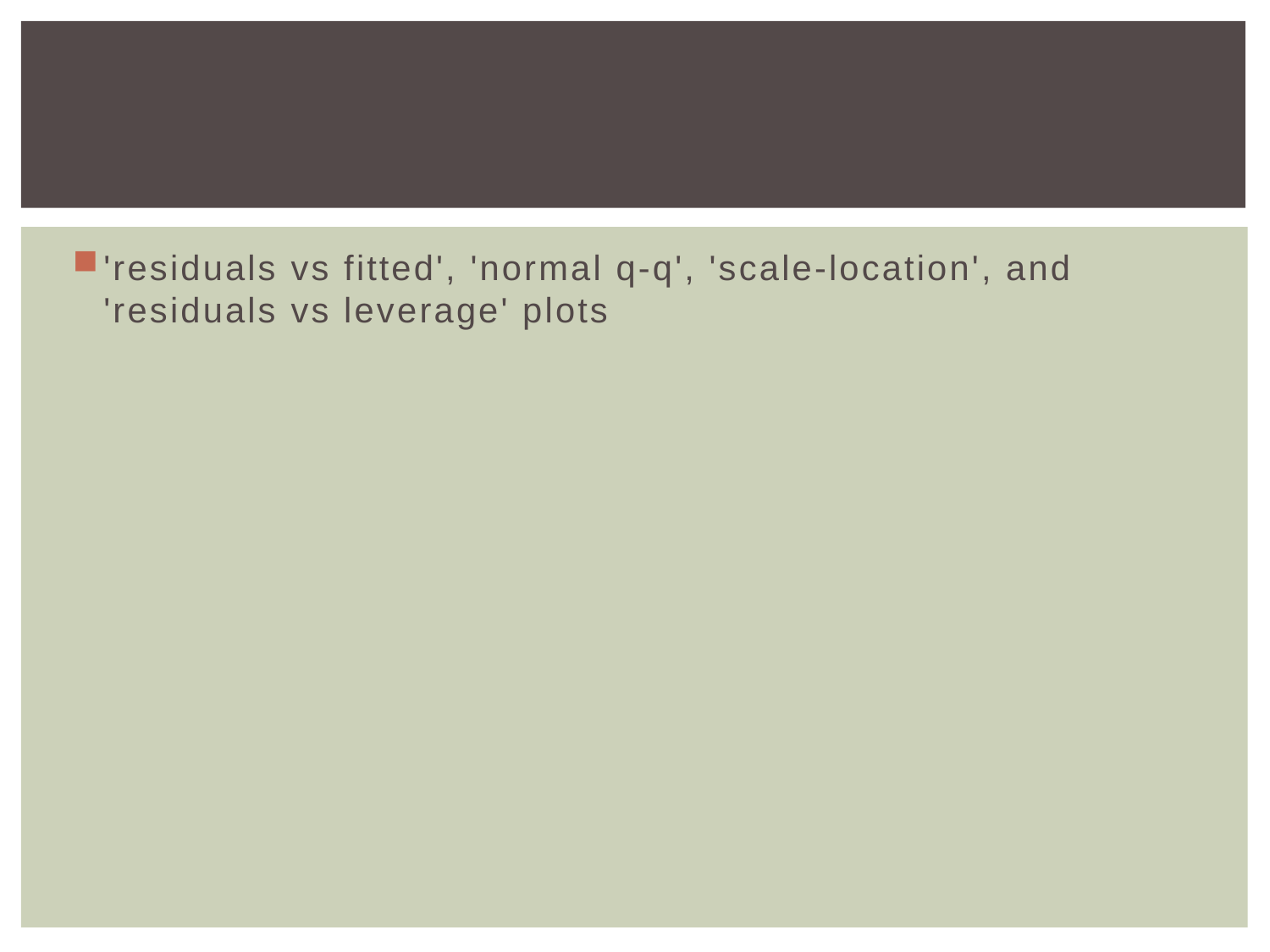

#
'residuals vs fitted', 'normal q-q', 'scale-location', and 'residuals vs leverage' plots